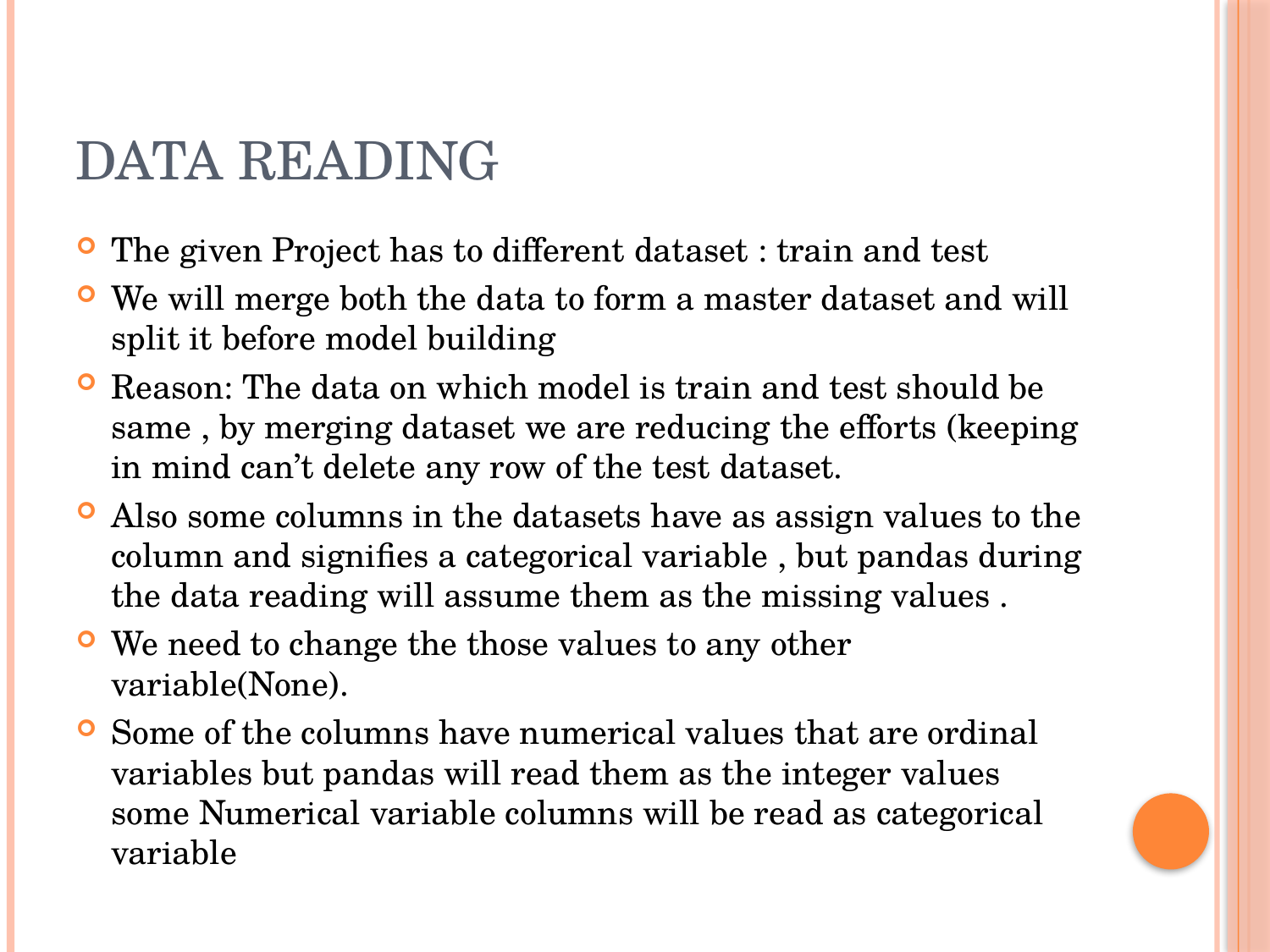

# Data Reading
The given Project has to different dataset : train and test
We will merge both the data to form a master dataset and will split it before model building
Reason: The data on which model is train and test should be same , by merging dataset we are reducing the efforts (keeping in mind can’t delete any row of the test dataset.
Also some columns in the datasets have as assign values to the column and signifies a categorical variable , but pandas during the data reading will assume them as the missing values .
We need to change the those values to any other variable(None).
Some of the columns have numerical values that are ordinal variables but pandas will read them as the integer values some Numerical variable columns will be read as categorical variable